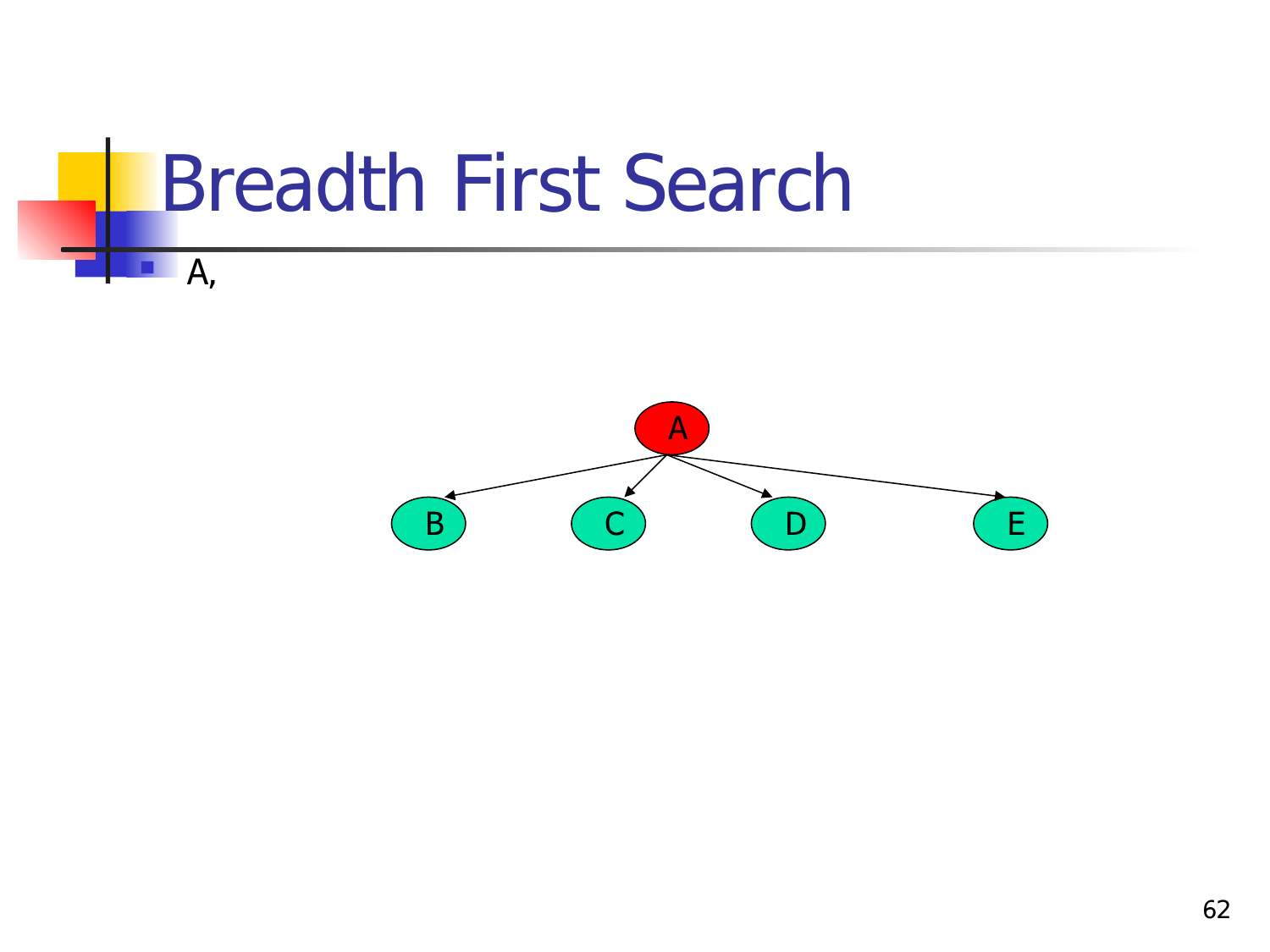

# Breadth First Search
A,

A

B

C

D

E
62